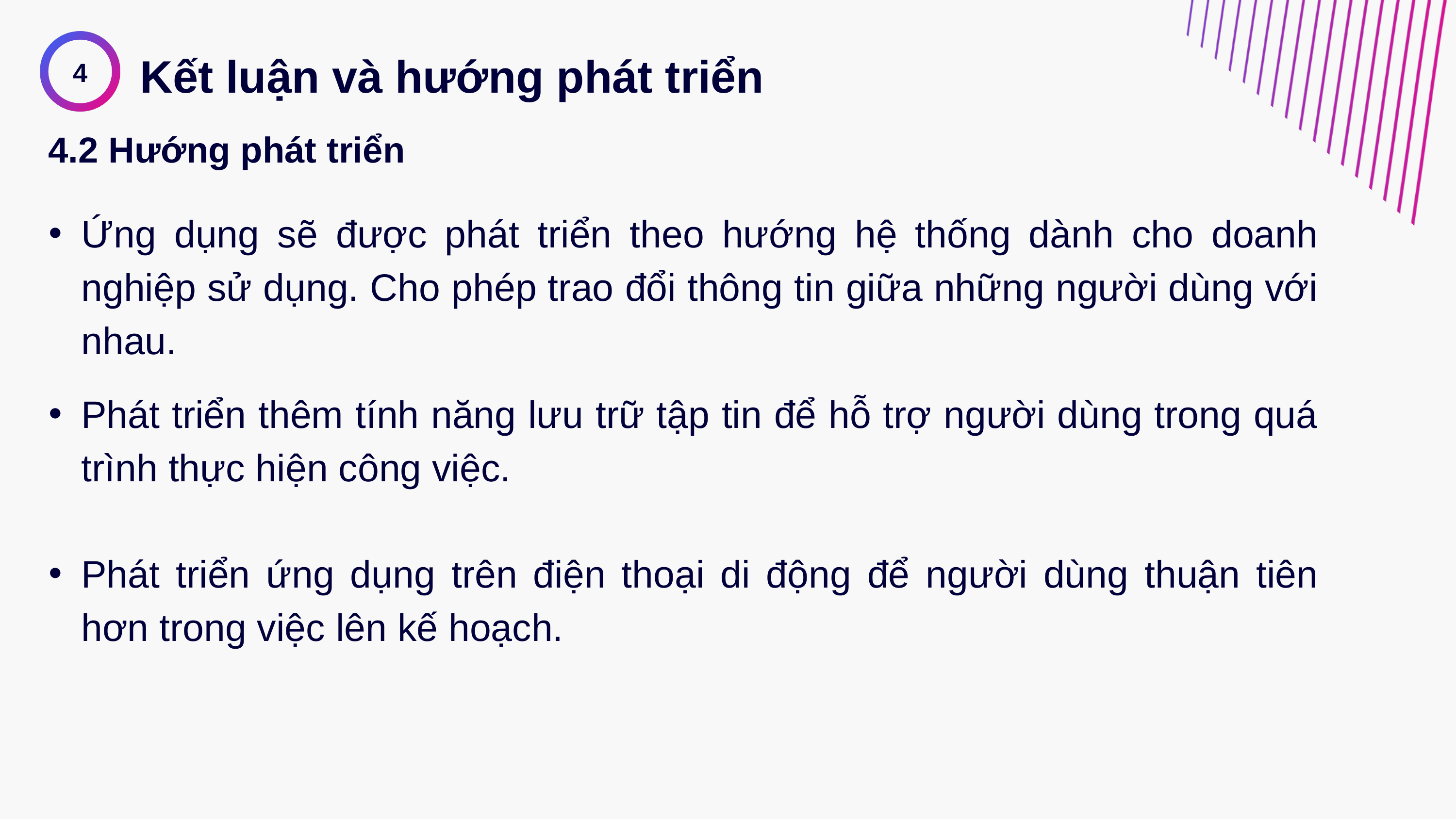

Kết luận và hướng phát triển

4
4.2 Hướng phát triển
Ứng dụng sẽ được phát triển theo hướng hệ thống dành cho doanh nghiệp sử dụng. Cho phép trao đổi thông tin giữa những người dùng với nhau.
Phát triển thêm tính năng lưu trữ tập tin để hỗ trợ người dùng trong quá trình thực hiện công việc.
Phát triển ứng dụng trên điện thoại di động để người dùng thuận tiên hơn trong việc lên kế hoạch.